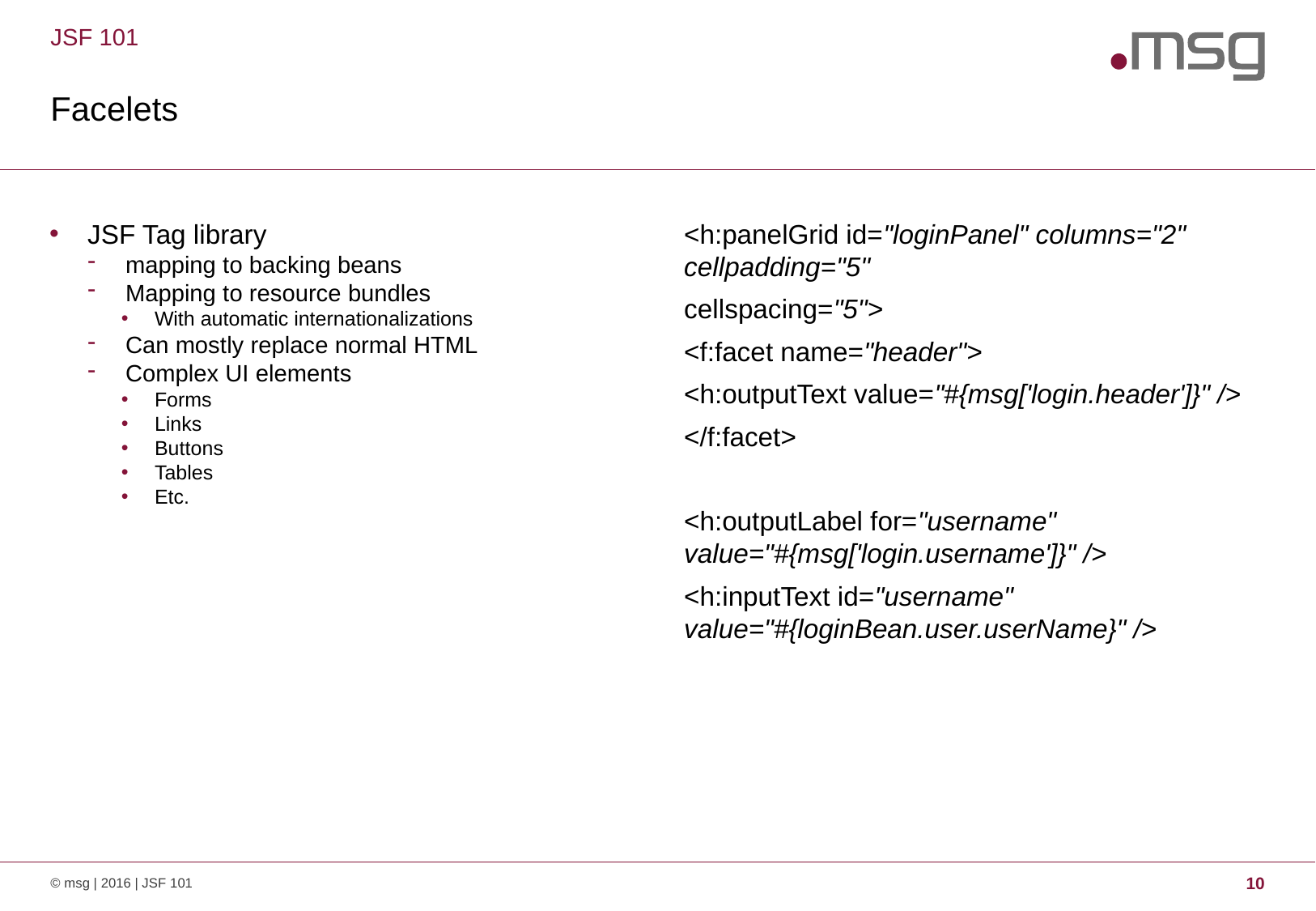

JSF 101
# Facelets
JSF Tag library
mapping to backing beans
Mapping to resource bundles
With automatic internationalizations
Can mostly replace normal HTML
Complex UI elements
Forms
Links
Buttons
Tables
Etc.

<h:panelGrid id="loginPanel" columns="2" cellpadding="5"
cellspacing="5">
<f:facet name="header">
<h:outputText value="#{msg['login.header']}" />
</f:facet>

<h:outputLabel for="username" value="#{msg['login.username']}" />
<h:inputText id="username" value="#{loginBean.user.userName}" />

© msg | 2016 | JSF 101
10